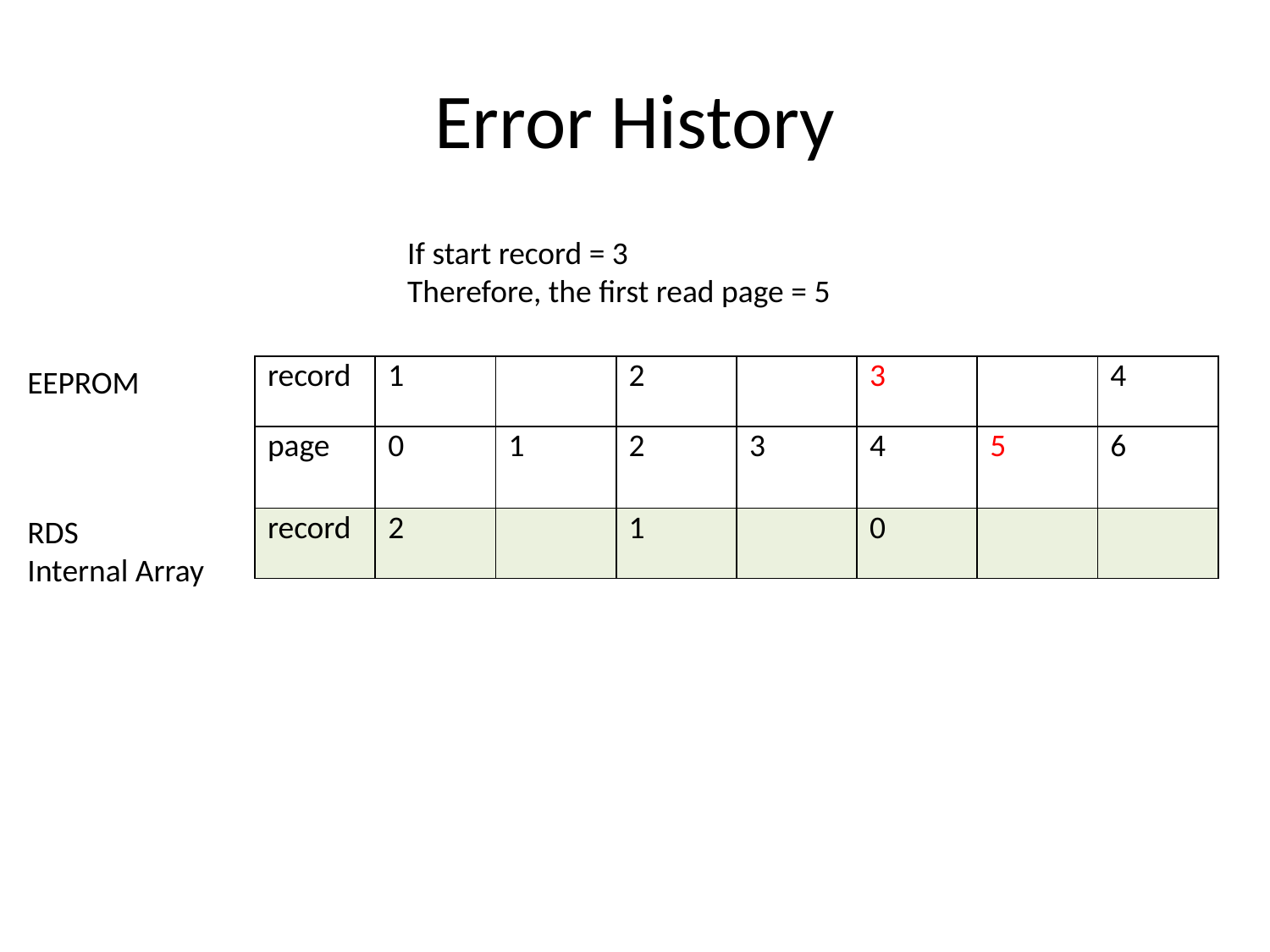

# Error History
If start record = 3
Therefore, the first read page = 5
EEPROM
| record | 1 |  | 2 |  | 3 |  | 4 |
| --- | --- | --- | --- | --- | --- | --- | --- |
| page | 0 | 1 | 2 | 3 | 4 | 5 | 6 |
| record | 2 |  | 1 |  | 0 |  |  |
RDS
Internal Array